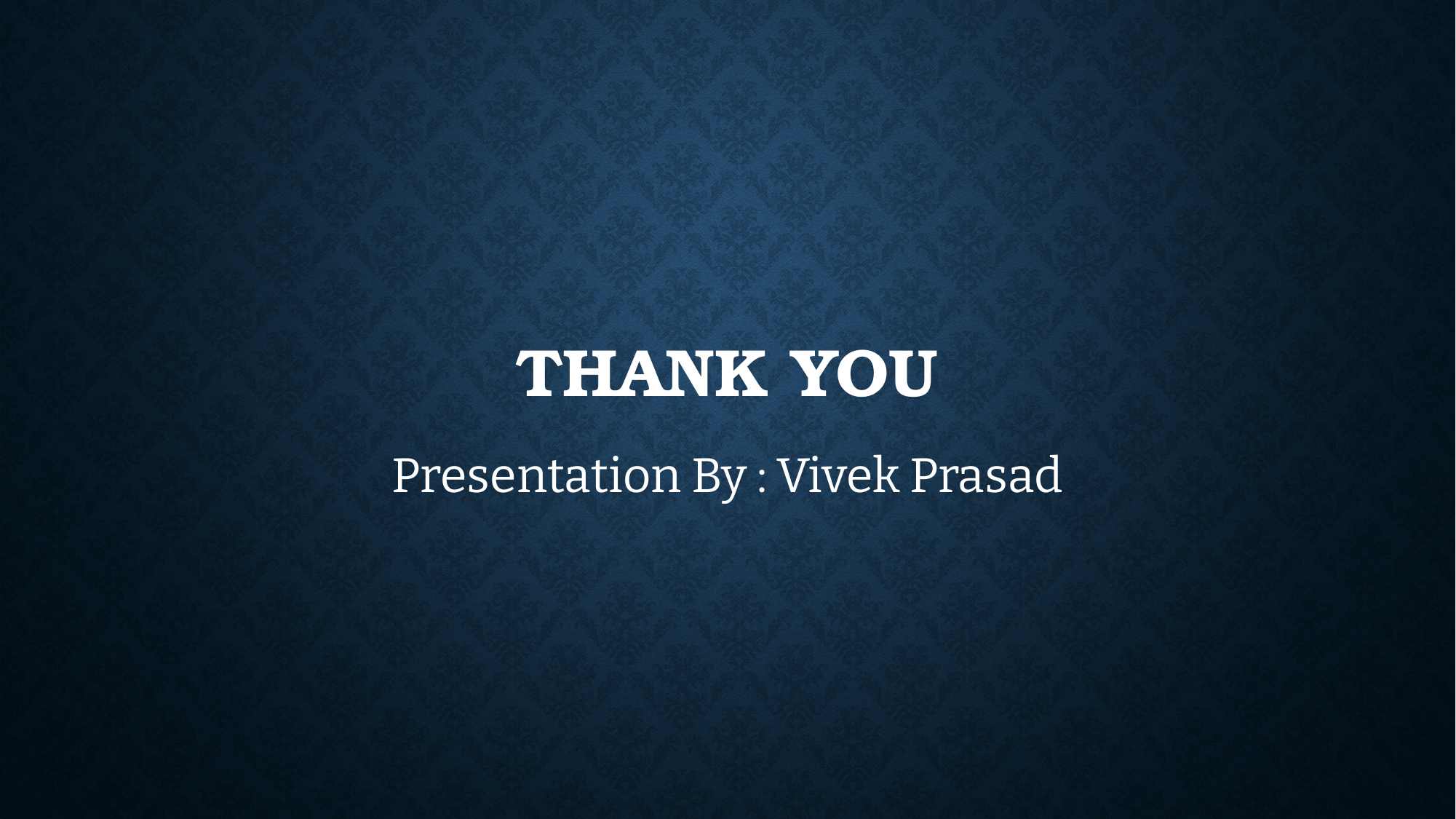

# Thank You
Presentation By : Vivek Prasad